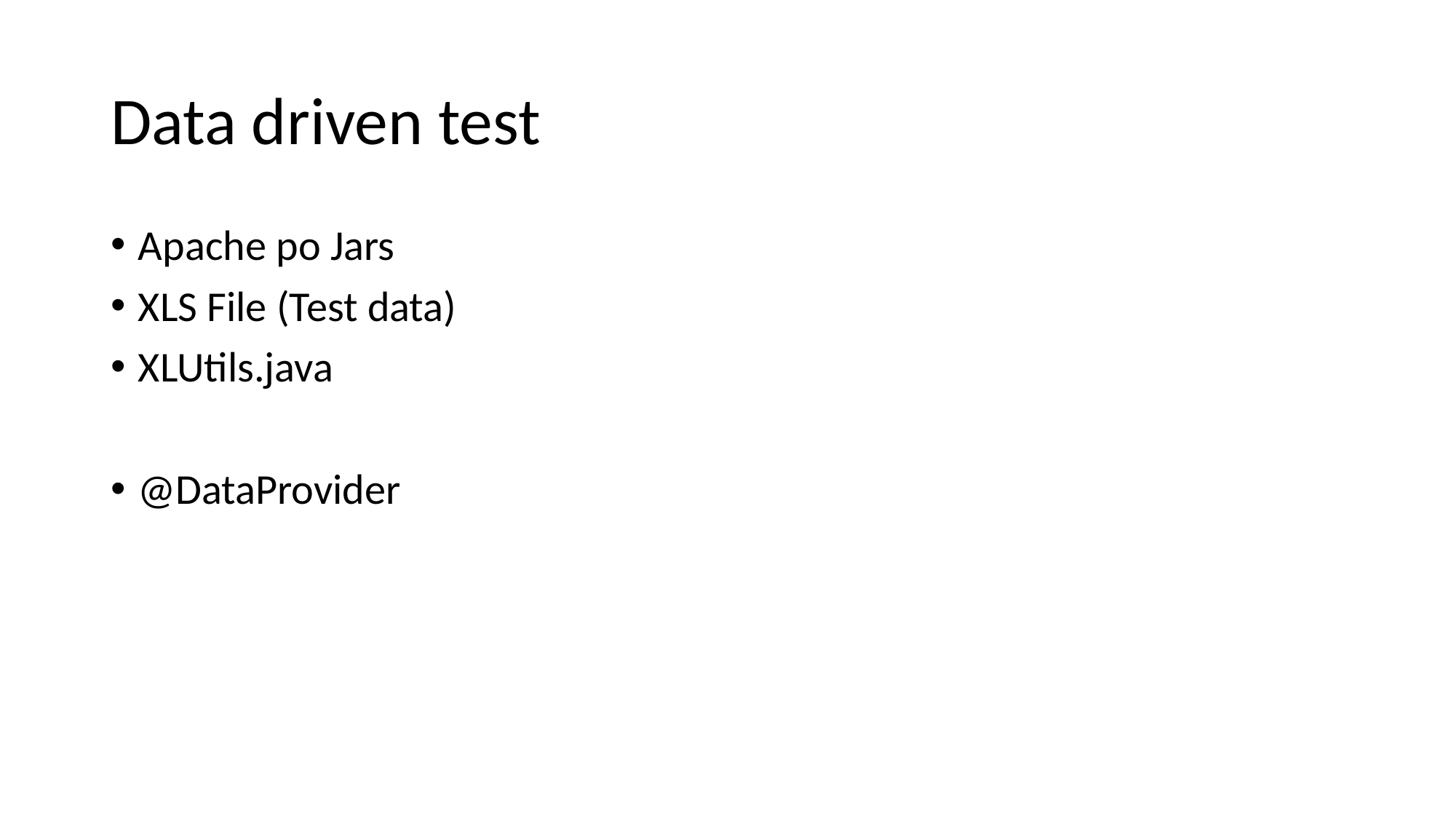

# Data driven test
Apache po Jars
XLS File (Test data)
XLUtils.java

@DataProvider